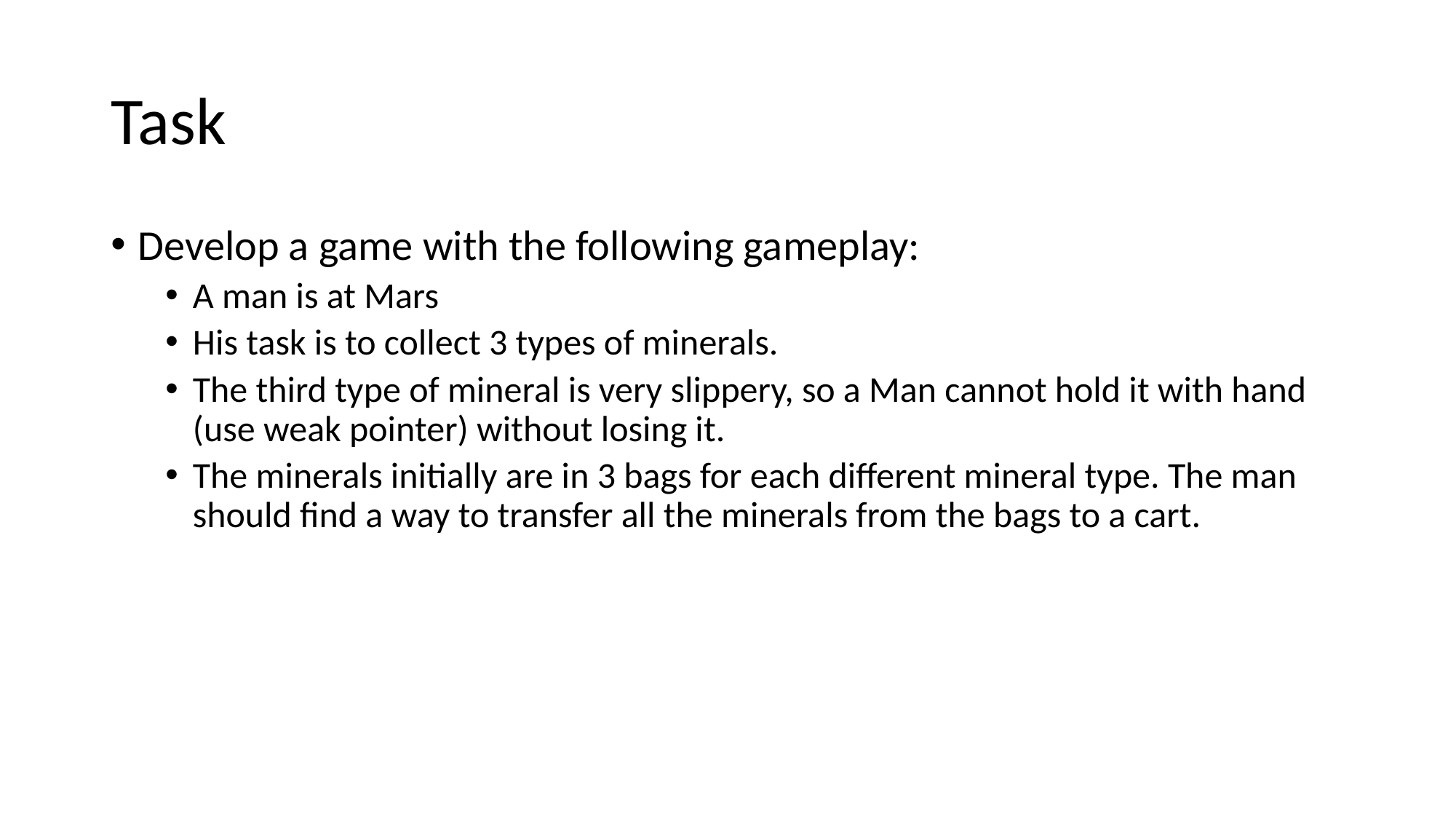

# Task
Develop a game with the following gameplay:
A man is at Mars
His task is to collect 3 types of minerals.
The third type of mineral is very slippery, so a Man cannot hold it with hand (use weak pointer) without losing it.
The minerals initially are in 3 bags for each different mineral type. The man should find a way to transfer all the minerals from the bags to a cart.